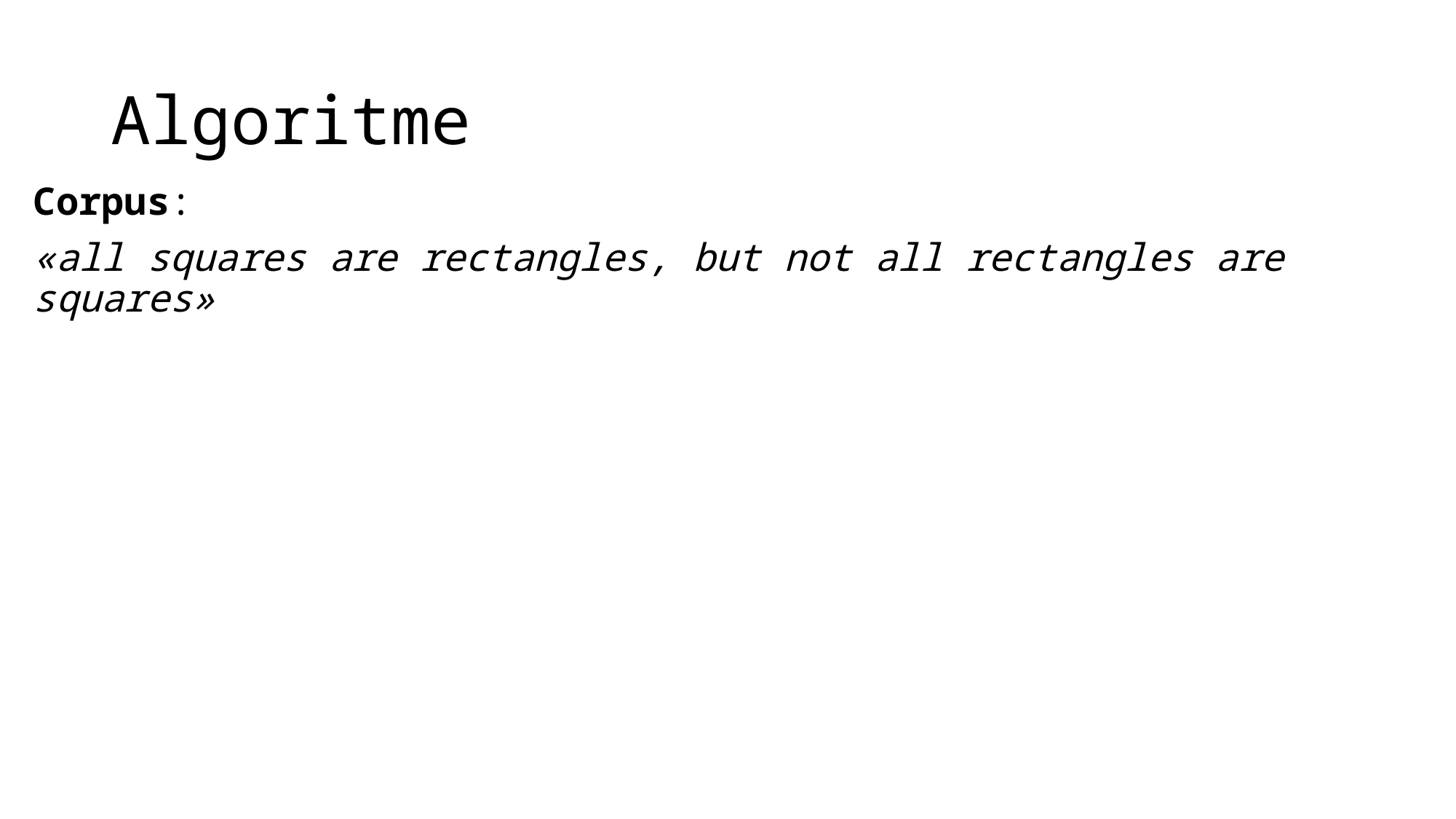

# Algoritme
Corpus:
«all squares are rectangles, but not all rectangles are squares»